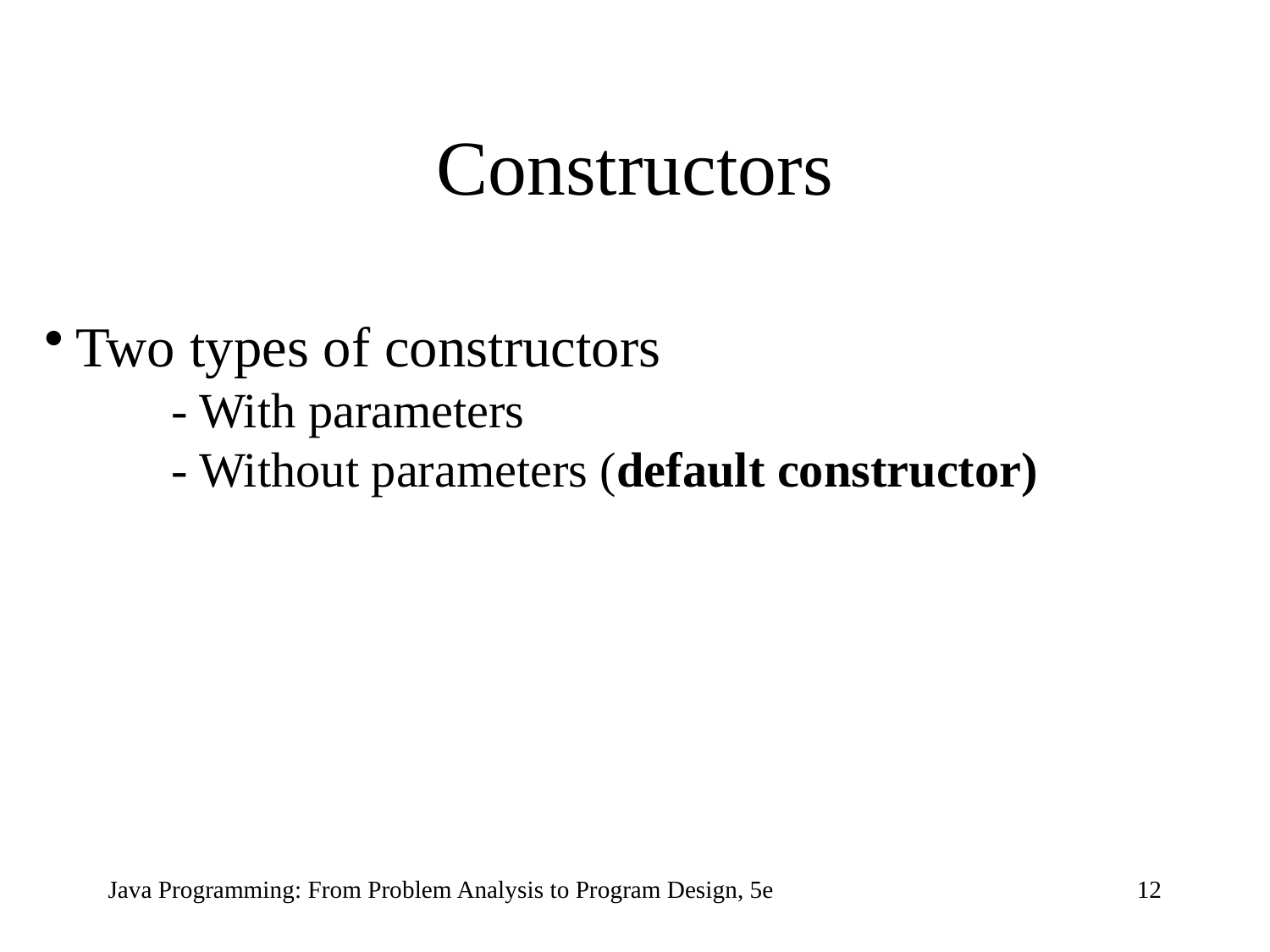

# Constructors

Two types of constructors
- With parameters
- Without parameters (default constructor)

Java Programming: From Problem Analysis to Program Design, 5e
12